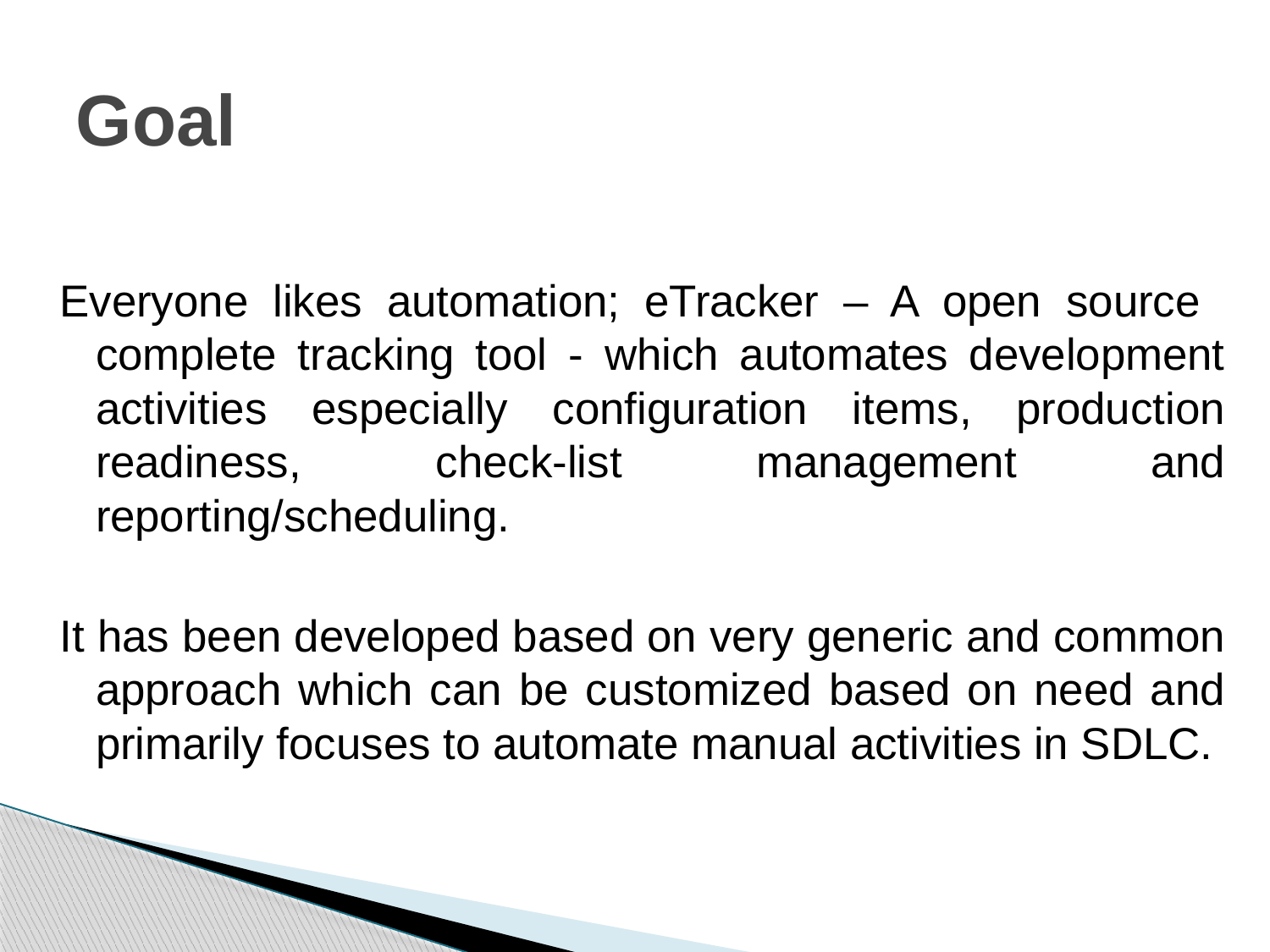

# Goal

Everyone likes automation; eTracker – A open source  complete tracking tool - which automates development activities especially configuration items, production readiness, check-list management and reporting/scheduling.

It has been developed based on very generic and common approach which can be customized based on need and primarily focuses to automate manual activities in SDLC.